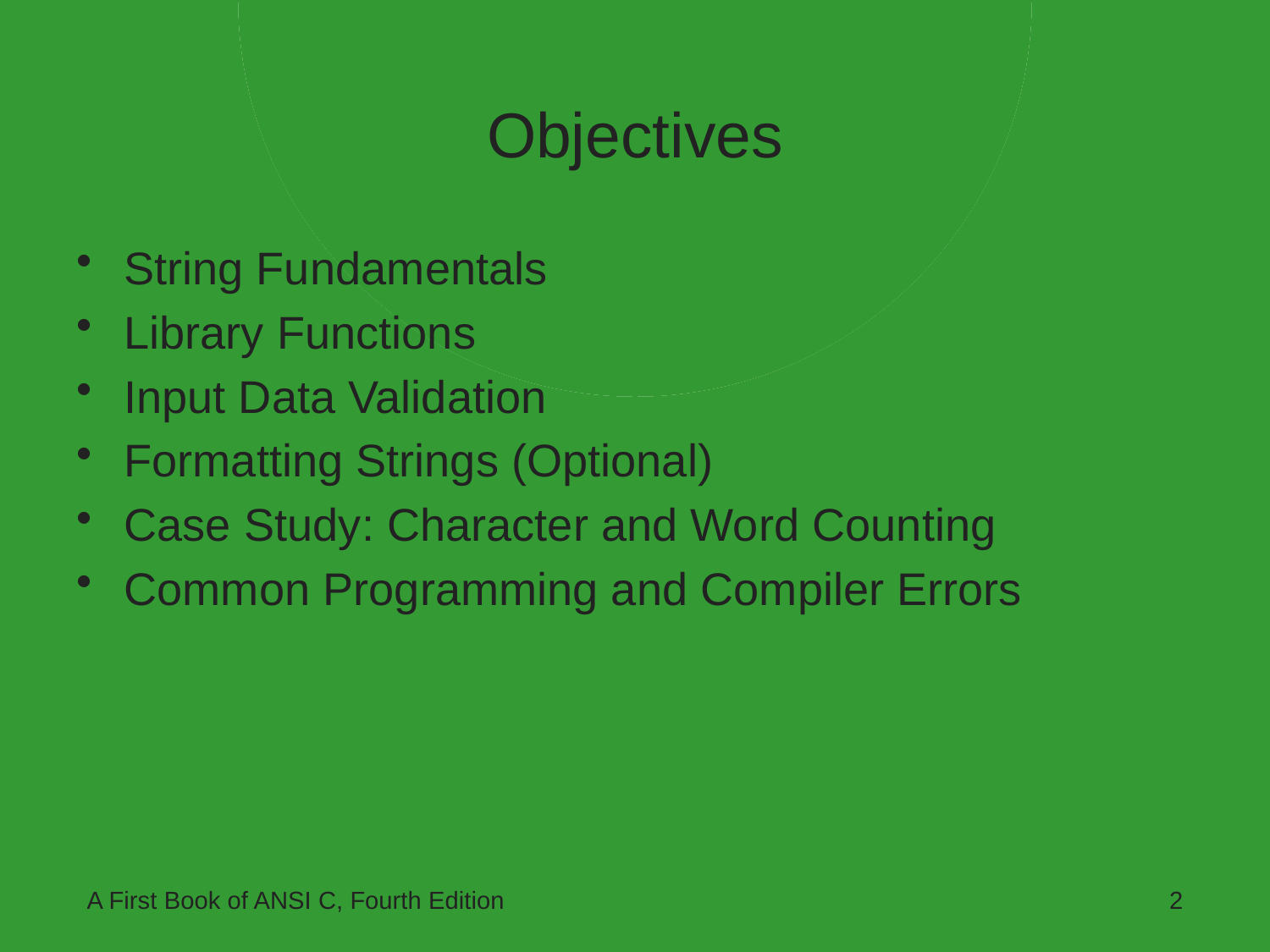

# Objectives
String Fundamentals
Library Functions
Input Data Validation
Formatting Strings (Optional)
Case Study: Character and Word Counting
Common Programming and Compiler Errors

A First Book of ANSI C, Fourth Edition
2